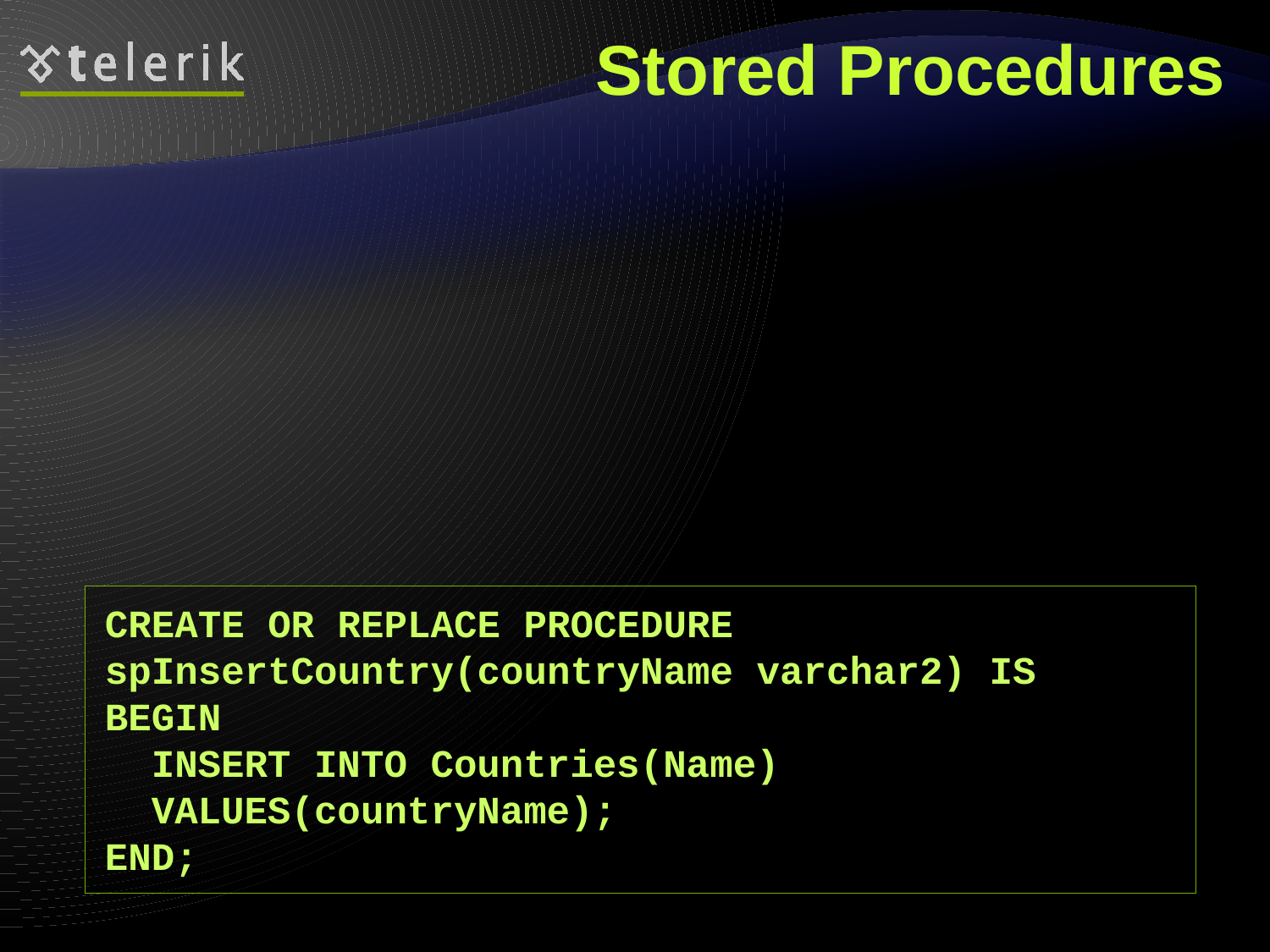

# Stored Procedures
Procedures at database level are written on a language extension of SQL
PL/SQL – in Oracle
T-SQL – in Microsoft SQL Server
A stored procedure in PL/SQL:
CREATE OR REPLACE PROCEDURE spInsertCountry(countryName varchar2) IS
BEGIN
  INSERT INTO Countries(Name)
  VALUES(countryName);
END;